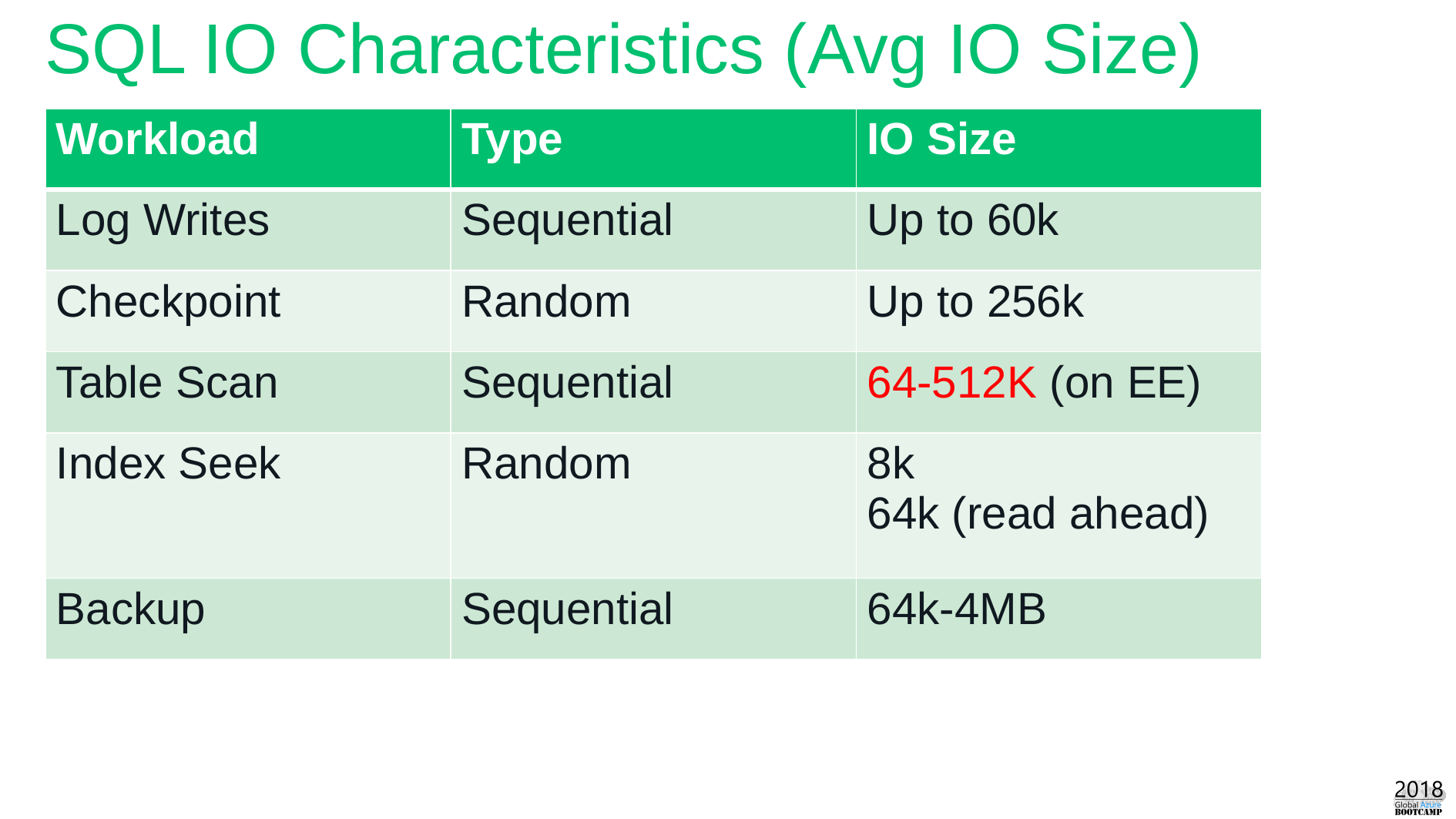

# SQL IO Characteristics (Avg IO Size)
| Workload | Type | IO Size |
| --- | --- | --- |
| Log Writes | Sequential | Up to 60k |
| Checkpoint | Random | Up to 256k |
| Table Scan | Sequential | 64-512K (on EE) |
| Index Seek | Random | 8k 64k (read ahead) |
| Backup | Sequential | 64k-4MB |